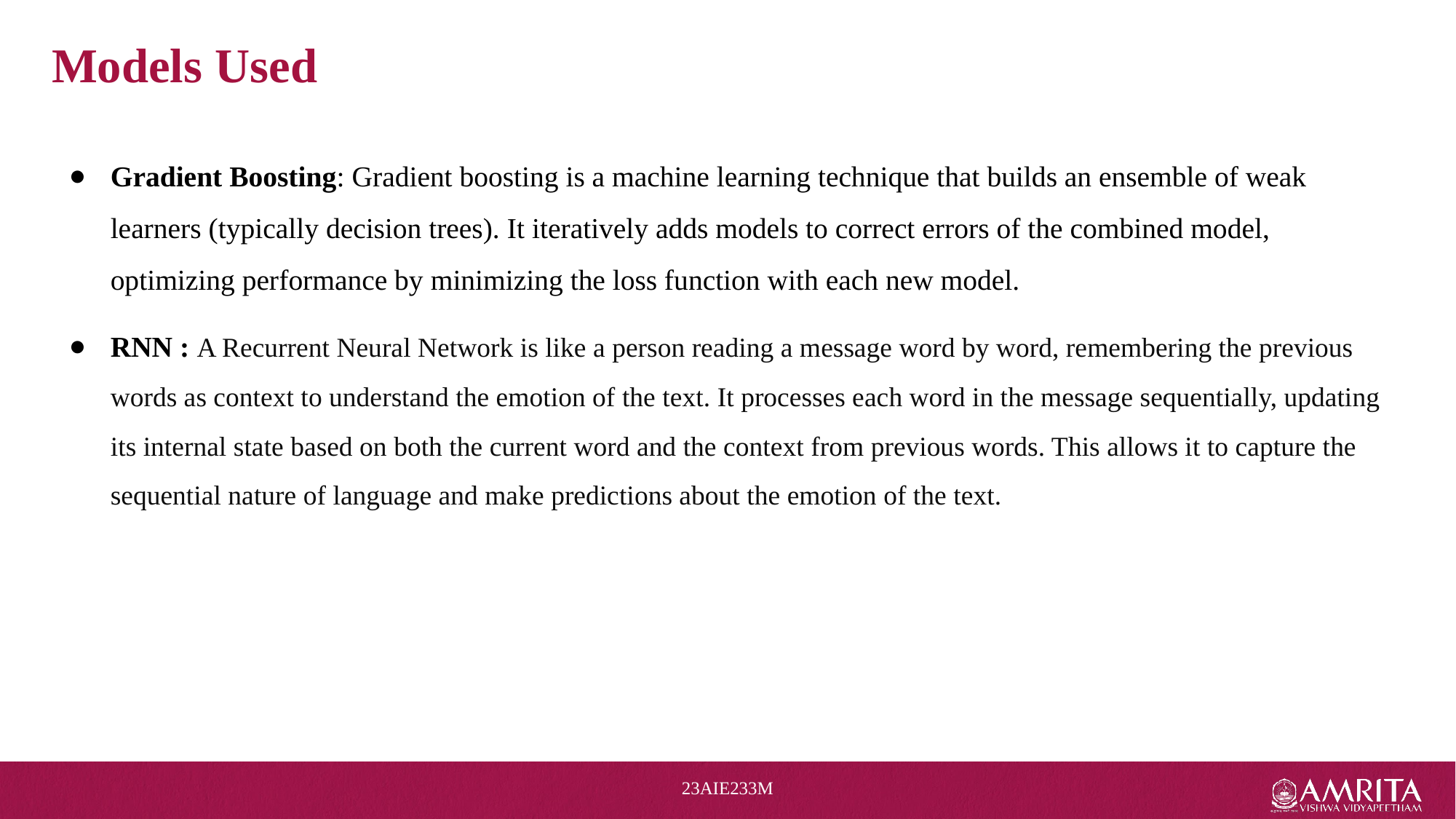

# Models Used
Gradient Boosting: Gradient boosting is a machine learning technique that builds an ensemble of weak learners (typically decision trees). It iteratively adds models to correct errors of the combined model, optimizing performance by minimizing the loss function with each new model.
RNN : A Recurrent Neural Network is like a person reading a message word by word, remembering the previous words as context to understand the emotion of the text. It processes each word in the message sequentially, updating its internal state based on both the current word and the context from previous words. This allows it to capture the sequential nature of language and make predictions about the emotion of the text.

23AIE233M